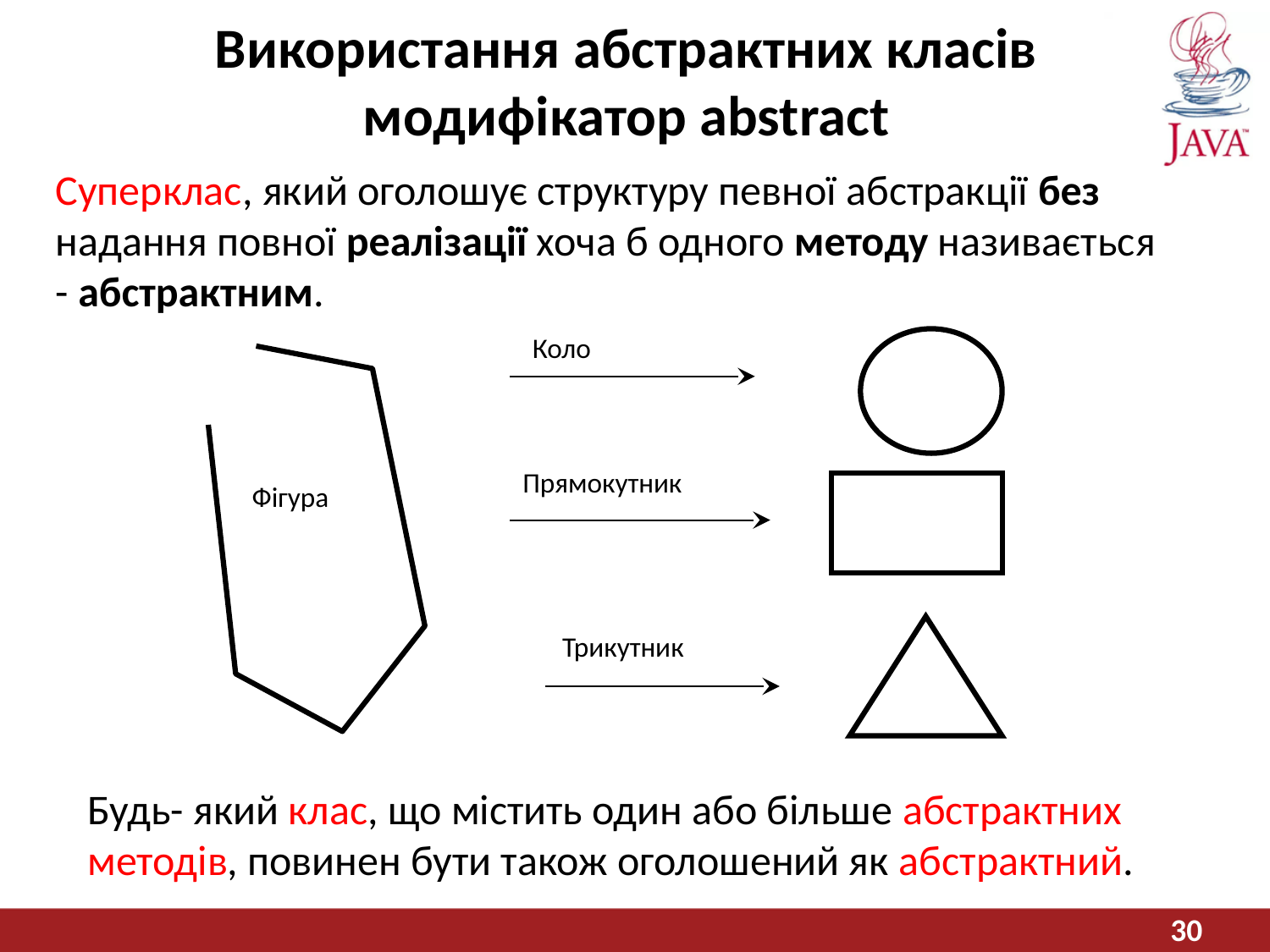

# Використання абстрактних класів модифікатор abstract
Суперклас, який оголошує структуру певної абстракції без надання повної реалізації хоча б одного методу називається - абстрактним.
Коло

Прямокутник
Фігура

Трикутник
Будь- який клас, що містить один або більше абстрактних методів, повинен бути також оголошений як абстрактний.